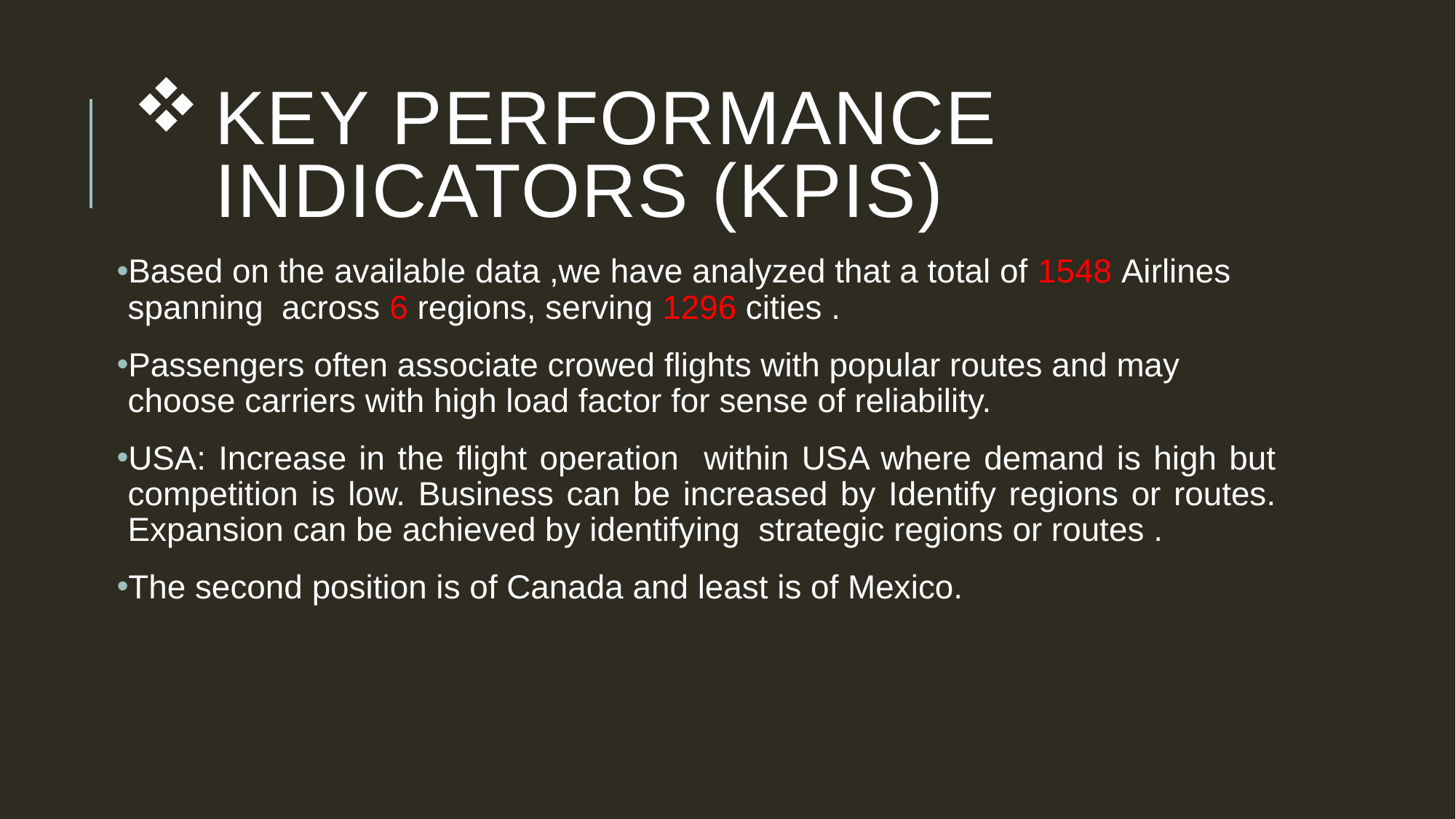

# Key Performance Indicators (KPIs)
Based on the available data ,we have analyzed that a total of 1548 Airlines spanning  across 6 regions, serving 1296 cities .
Passengers often associate crowed flights with popular routes and may choose carriers with high load factor for sense of reliability.
USA: Increase in the flight operation  within USA where demand is high but competition is low. Business can be increased by Identify regions or routes. Expansion can be achieved by identifying  strategic regions or routes .
The second position is of Canada and least is of Mexico.